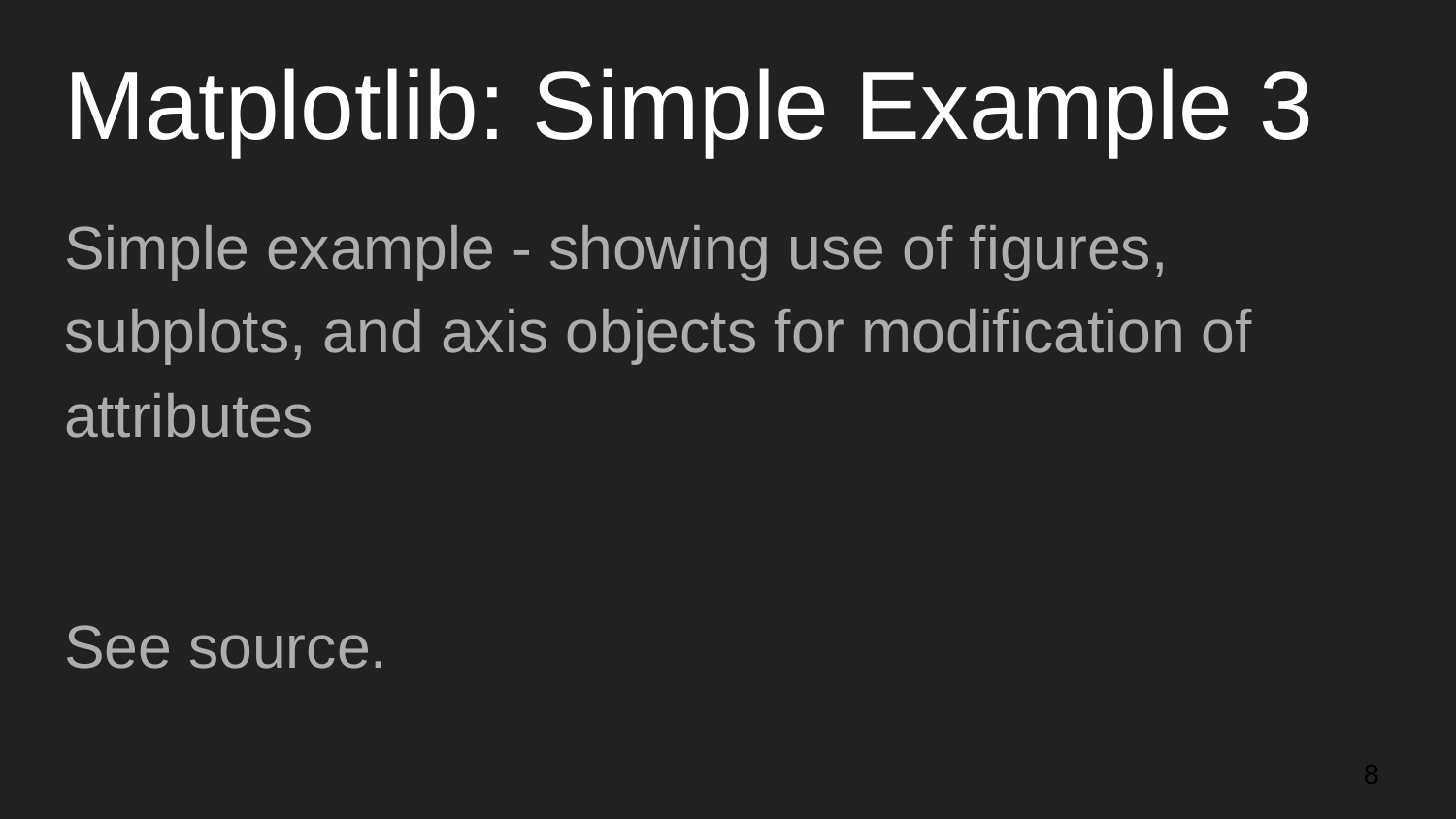

# Matplotlib: Simple Example 3
Simple example - showing use of figures, subplots, and axis objects for modification of attributes

See source.
8